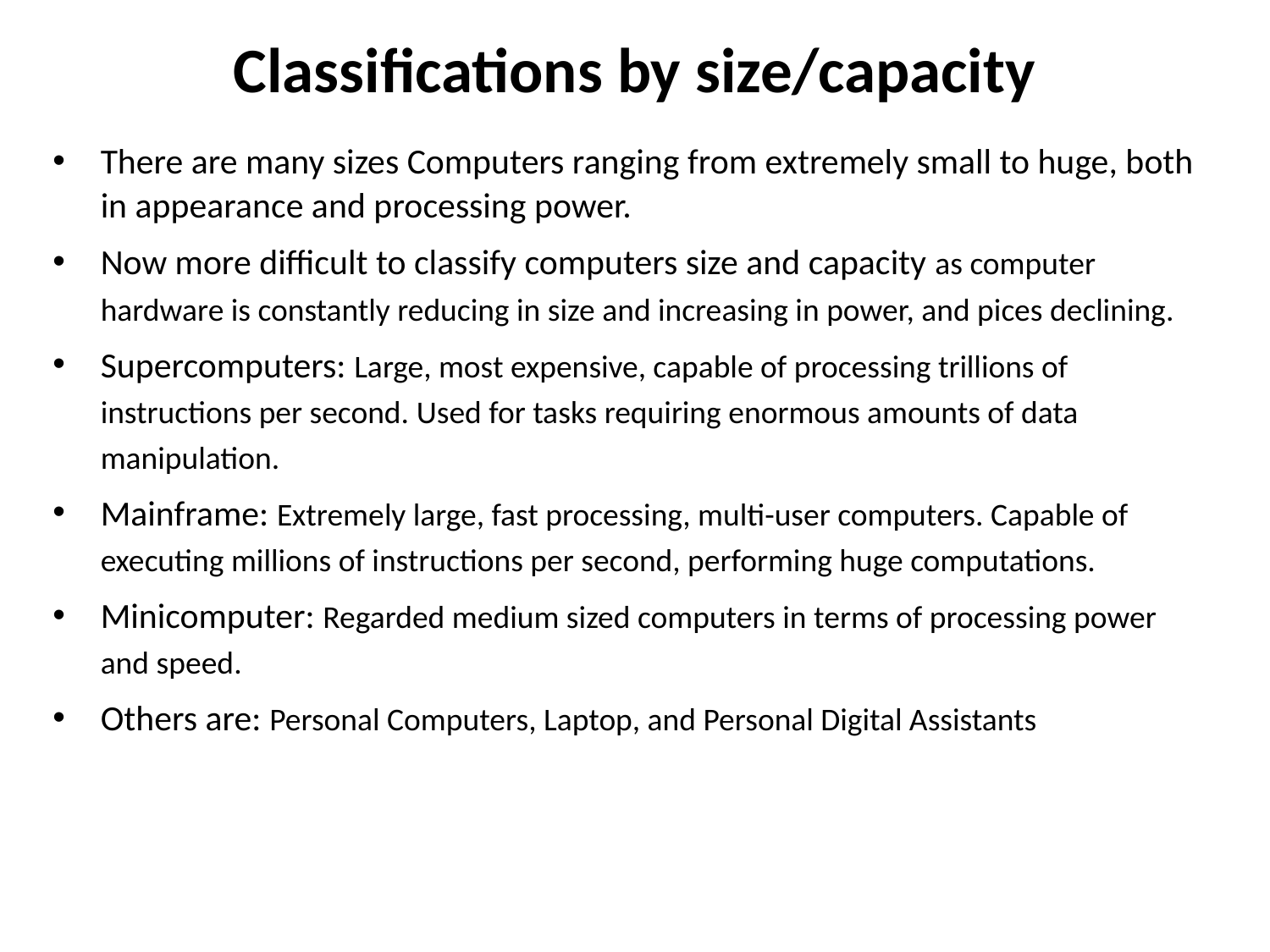

# Classifications by size/capacity
There are many sizes Computers ranging from extremely small to huge, both in appearance and processing power.
Now more difficult to classify computers size and capacity as computer hardware is constantly reducing in size and increasing in power, and pices declining.
Supercomputers: Large, most expensive, capable of processing trillions of instructions per second. Used for tasks requiring enormous amounts of data manipulation.
Mainframe: Extremely large, fast processing, multi-user computers. Capable of executing millions of instructions per second, performing huge computations.
Minicomputer: Regarded medium sized computers in terms of processing power and speed.
Others are: Personal Computers, Laptop, and Personal Digital Assistants